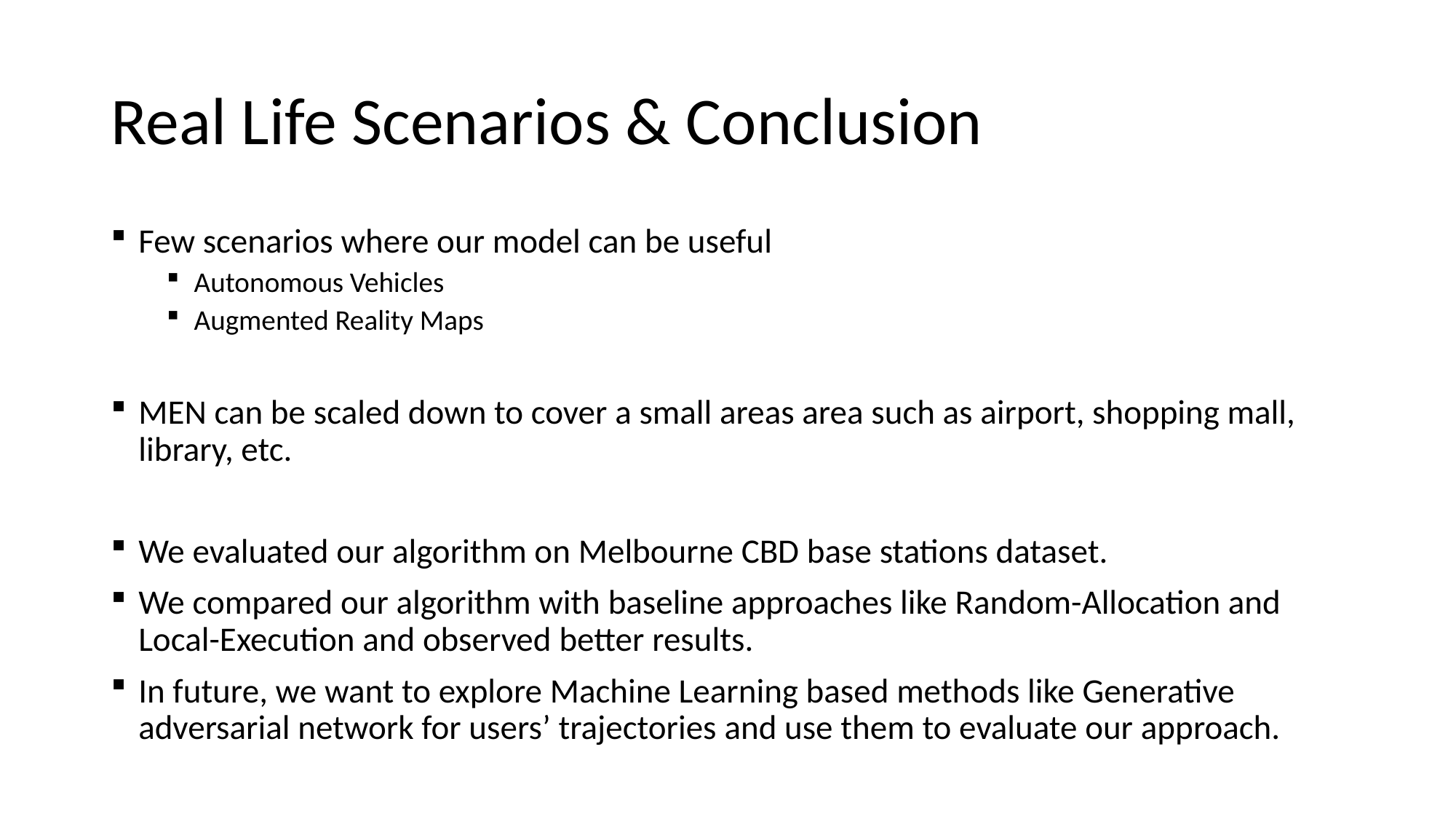

# Real Life Scenarios & Conclusion
Few scenarios where our model can be useful
Autonomous Vehicles
Augmented Reality Maps

MEN can be scaled down to cover a small areas area such as airport, shopping mall, library, etc.

We evaluated our algorithm on Melbourne CBD base stations dataset.
We compared our algorithm with baseline approaches like Random-Allocation and Local-Execution and observed better results.
In future, we want to explore Machine Learning based methods like Generative adversarial network for users’ trajectories and use them to evaluate our approach.